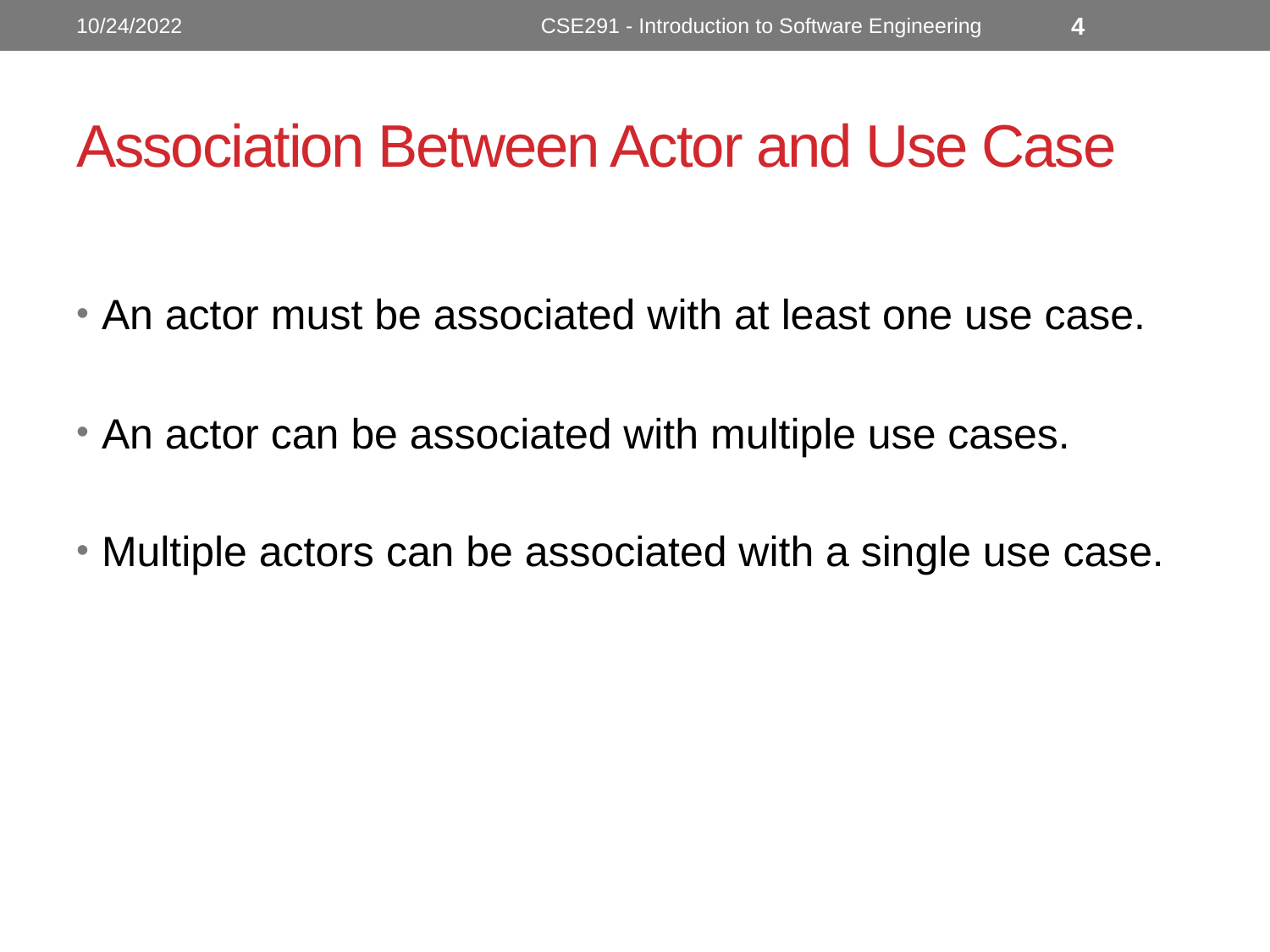

10/24/2022
CSE291 - Introduction to Software Engineering
4
# Association Between Actor and Use Case

An actor must be associated with at least one use case.

An actor can be associated with multiple use cases.

Multiple actors can be associated with a single use case.